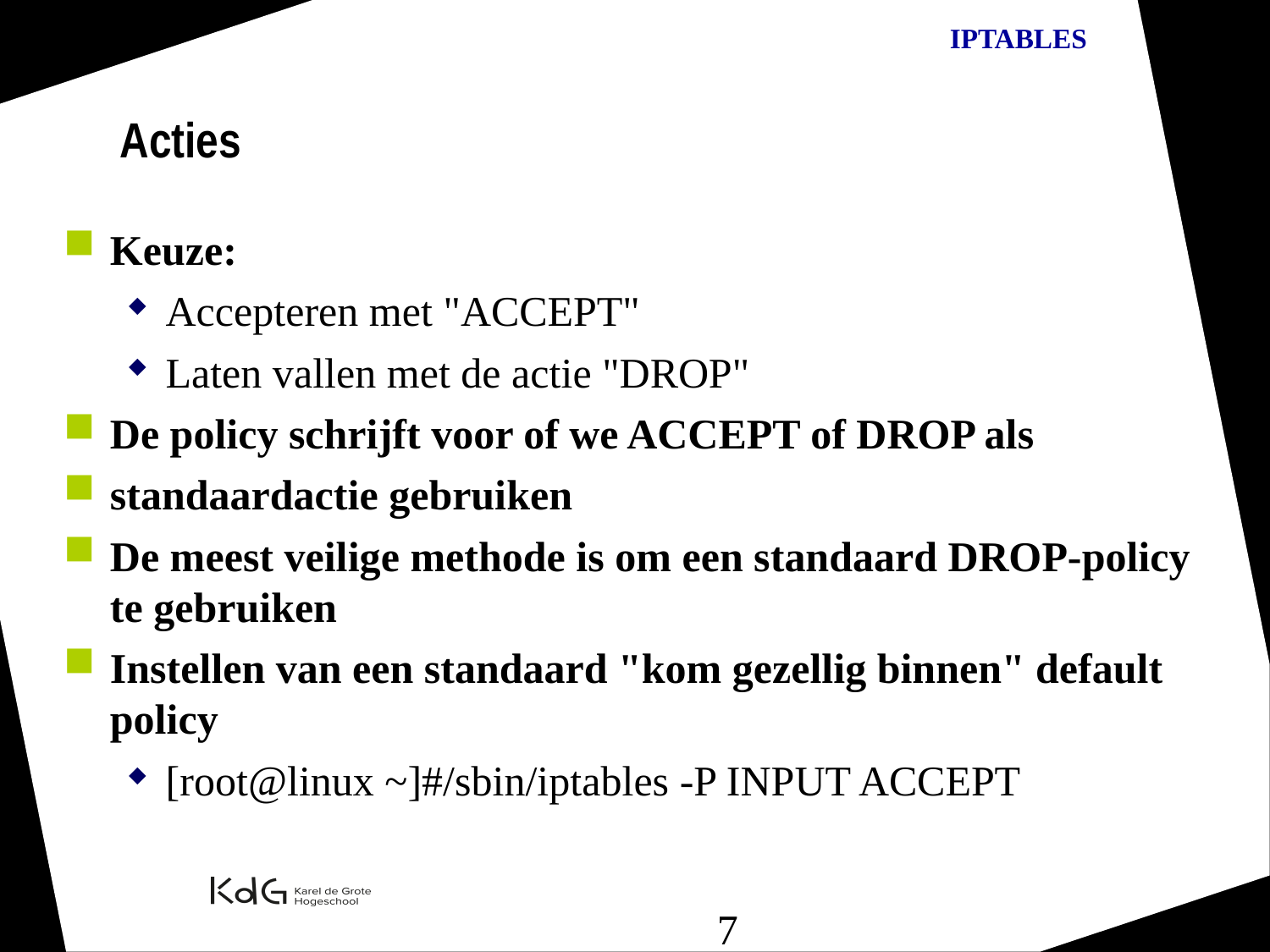

Acties
Keuze:
Accepteren met "ACCEPT"
Laten vallen met de actie "DROP"
De policy schrijft voor of we ACCEPT of DROP als
standaardactie gebruiken
De meest veilige methode is om een standaard DROP-policy te gebruiken
Instellen van een standaard "kom gezellig binnen" default policy
[root@linux ~]#/sbin/iptables -P INPUT ACCEPT